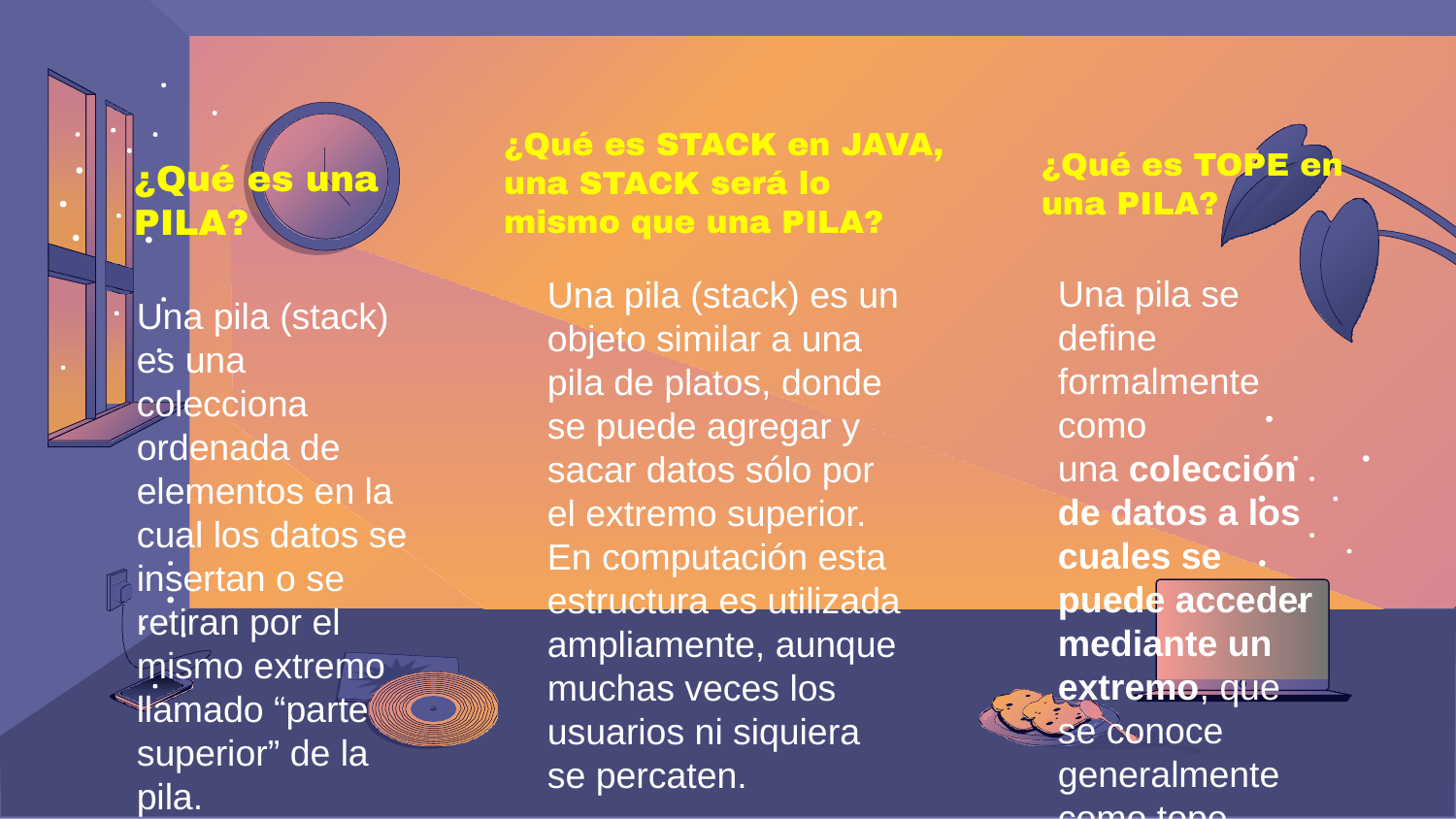

¿Qué es STACK en JAVA, una STACK será lo mismo que una PILA?
¿Qué es TOPE en una PILA?
¿Qué es una PILA?
Una pila se define formalmente como una colección de datos a los cuales se puede acceder mediante un extremo, que se conoce generalmente como tope.
Una pila (stack) es un objeto similar a una pila de platos, donde se puede agregar y sacar datos sólo por el extremo superior. En computación esta estructura es utilizada ampliamente, aunque muchas veces los usuarios ni siquiera se percaten.

Una pila (stack) es una colecciona ordenada de elementos en la cual los datos se insertan o se retiran por el mismo extremo llamado “parte superior” de la pila.